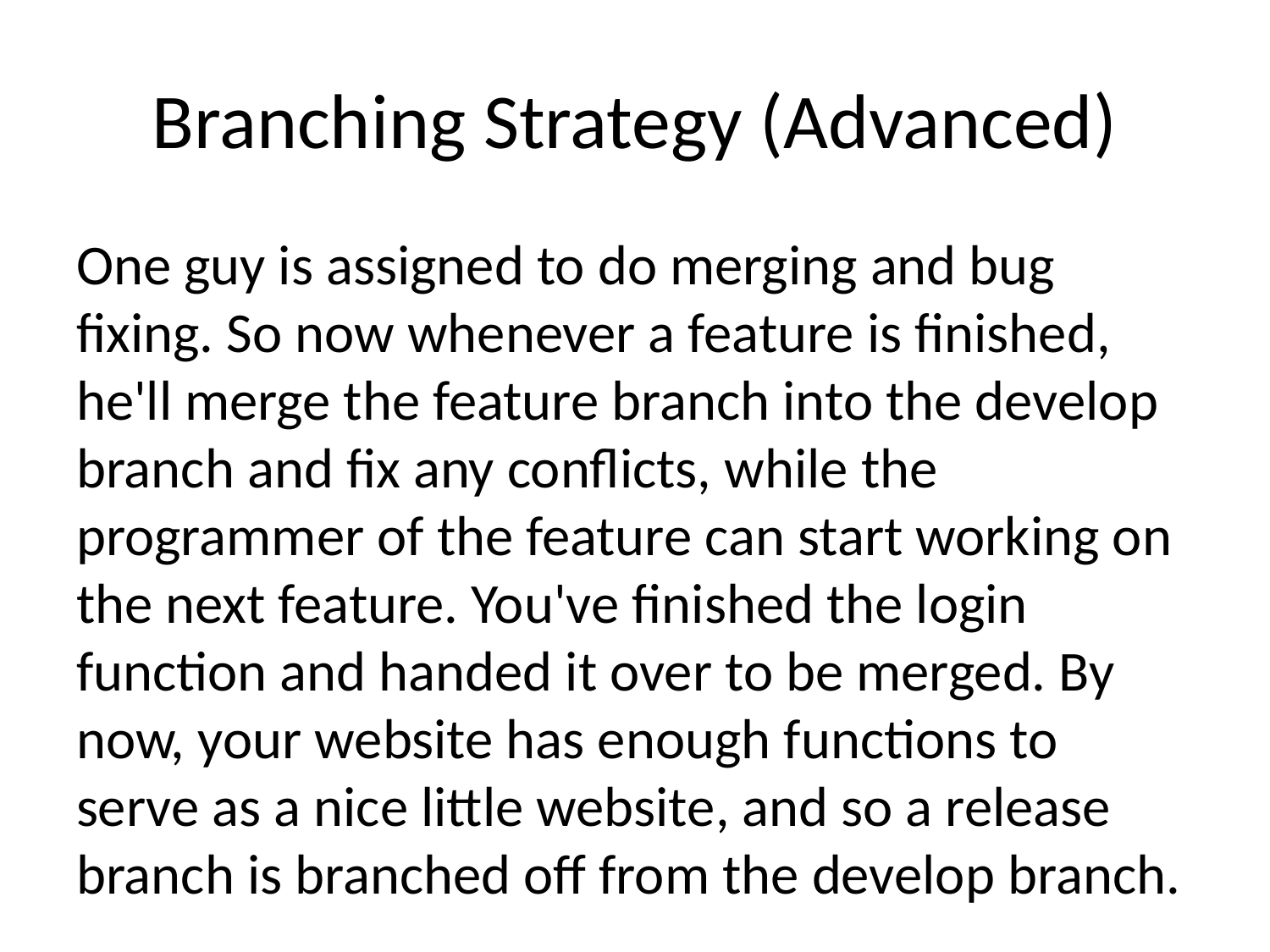

# Branching Strategy (Advanced)
One guy is assigned to do merging and bug fixing. So now whenever a feature is finished, he'll merge the feature branch into the develop branch and fix any conflicts, while the programmer of the feature can start working on the next feature. You've finished the login function and handed it over to be merged. By now, your website has enough functions to serve as a nice little website, and so a release branch is branched off from the develop branch.